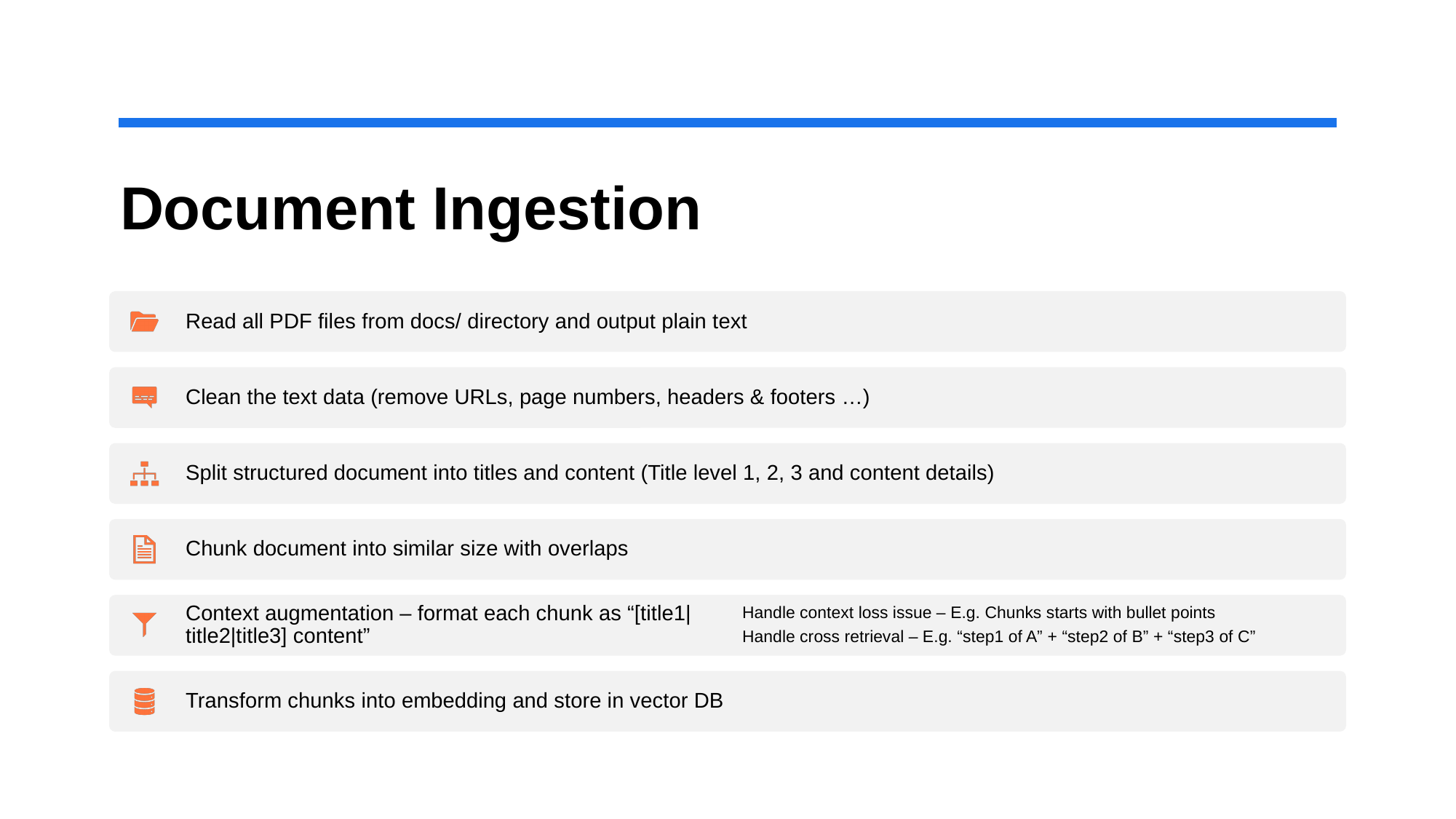

# Document Ingestion
Read all PDF files from docs/ directory and output plain text
Clean the text data (remove URLs, page numbers, headers & footers …)
Split structured document into titles and content (Title level 1, 2, 3 and content details)
Chunk document into similar size with overlaps
Context augmentation – format each chunk as “[title1|title2|title3] content”
Handle context loss issue – E.g. Chunks starts with bullet points
Handle cross retrieval – E.g. “step1 of A” + “step2 of B” + “step3 of C”
Transform chunks into embedding and store in vector DB